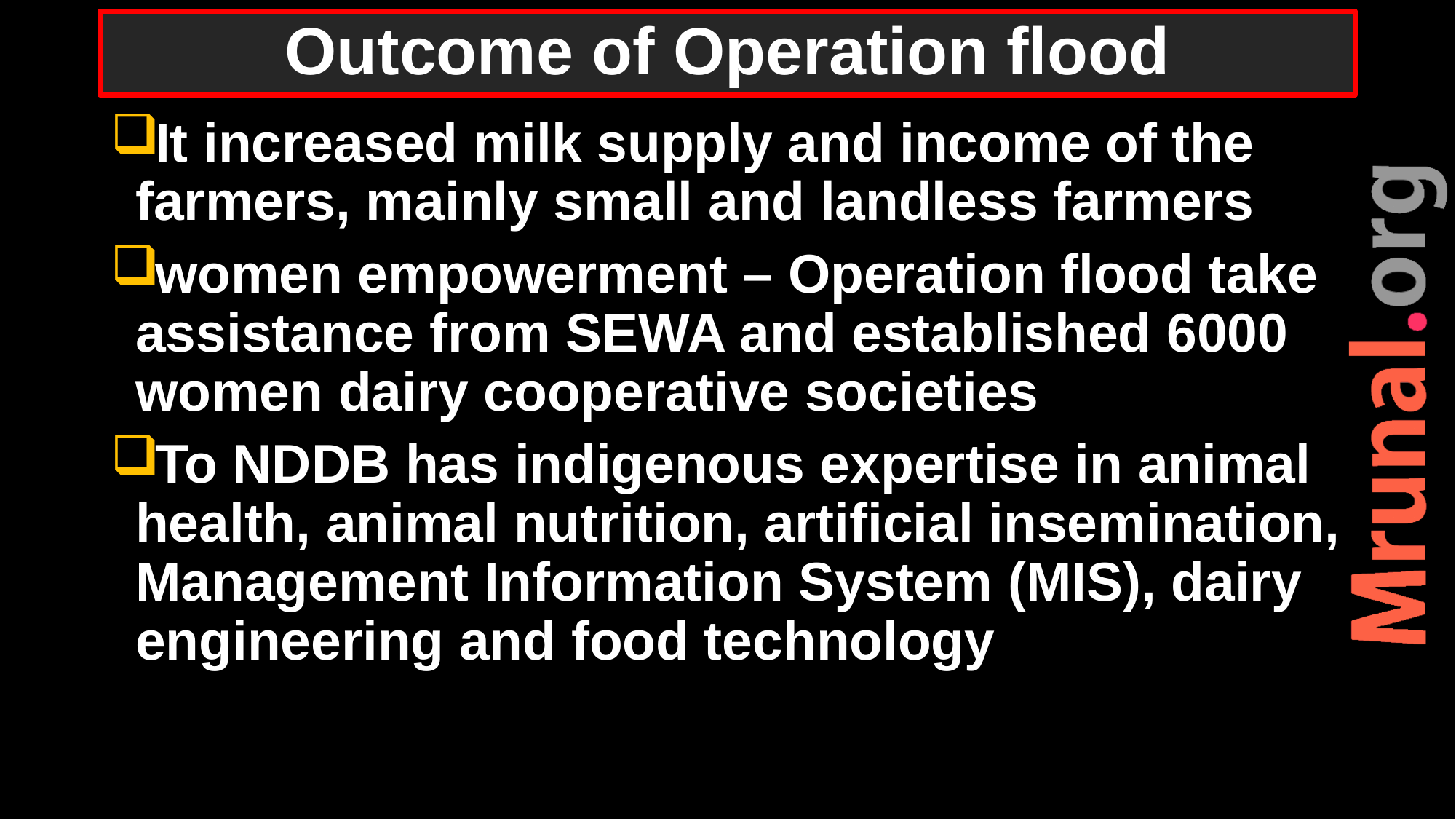

# Outcome of Operation flood
It increased milk supply and income of the farmers, mainly small and landless farmers
women empowerment – Operation flood take assistance from SEWA and established 6000 women dairy cooperative societies
To NDDB has indigenous expertise in animal health, animal nutrition, artificial insemination, Management Information System (MIS), dairy engineering and food technology